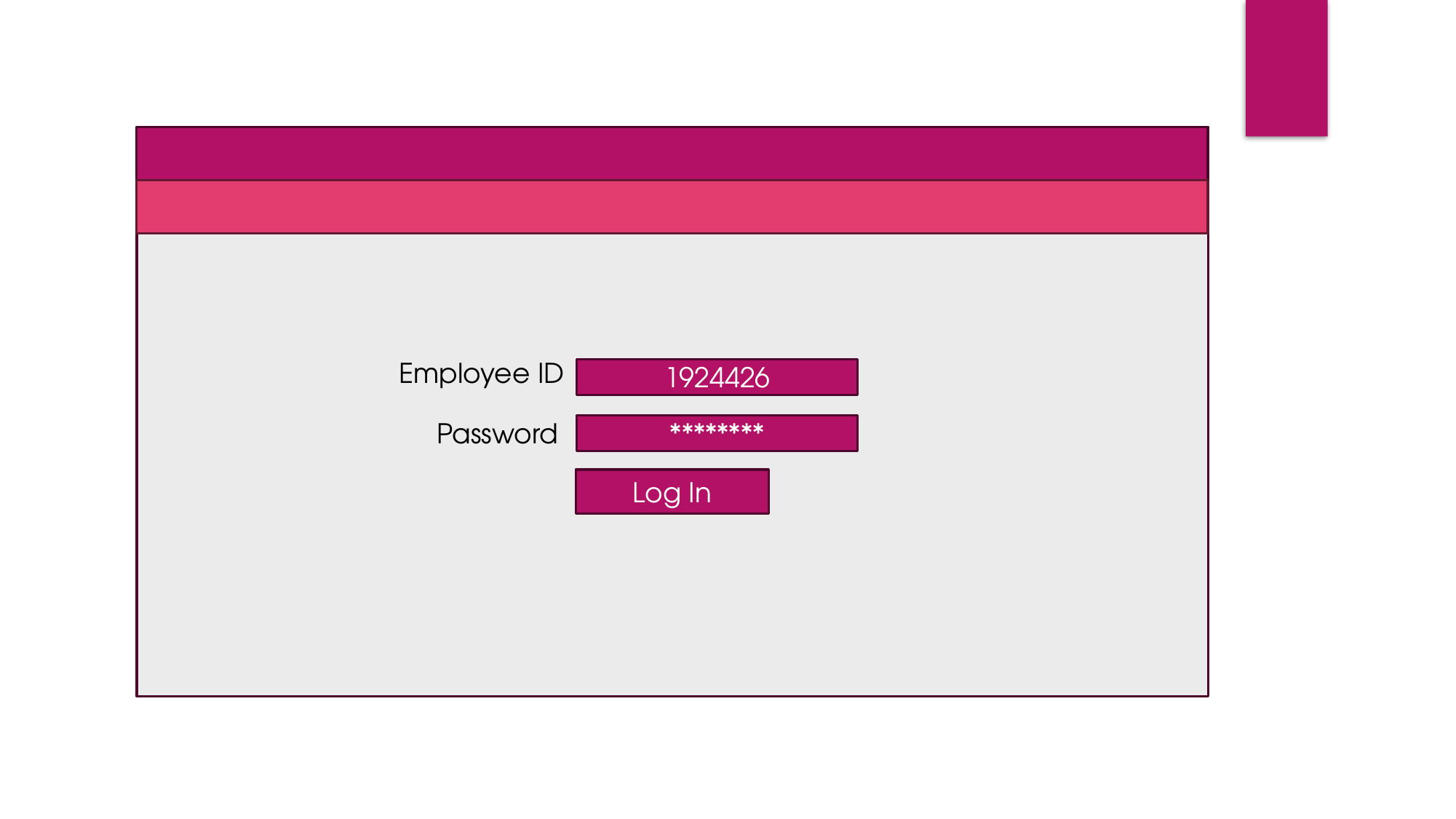

Employee ID
1924426
Password
********
Log In